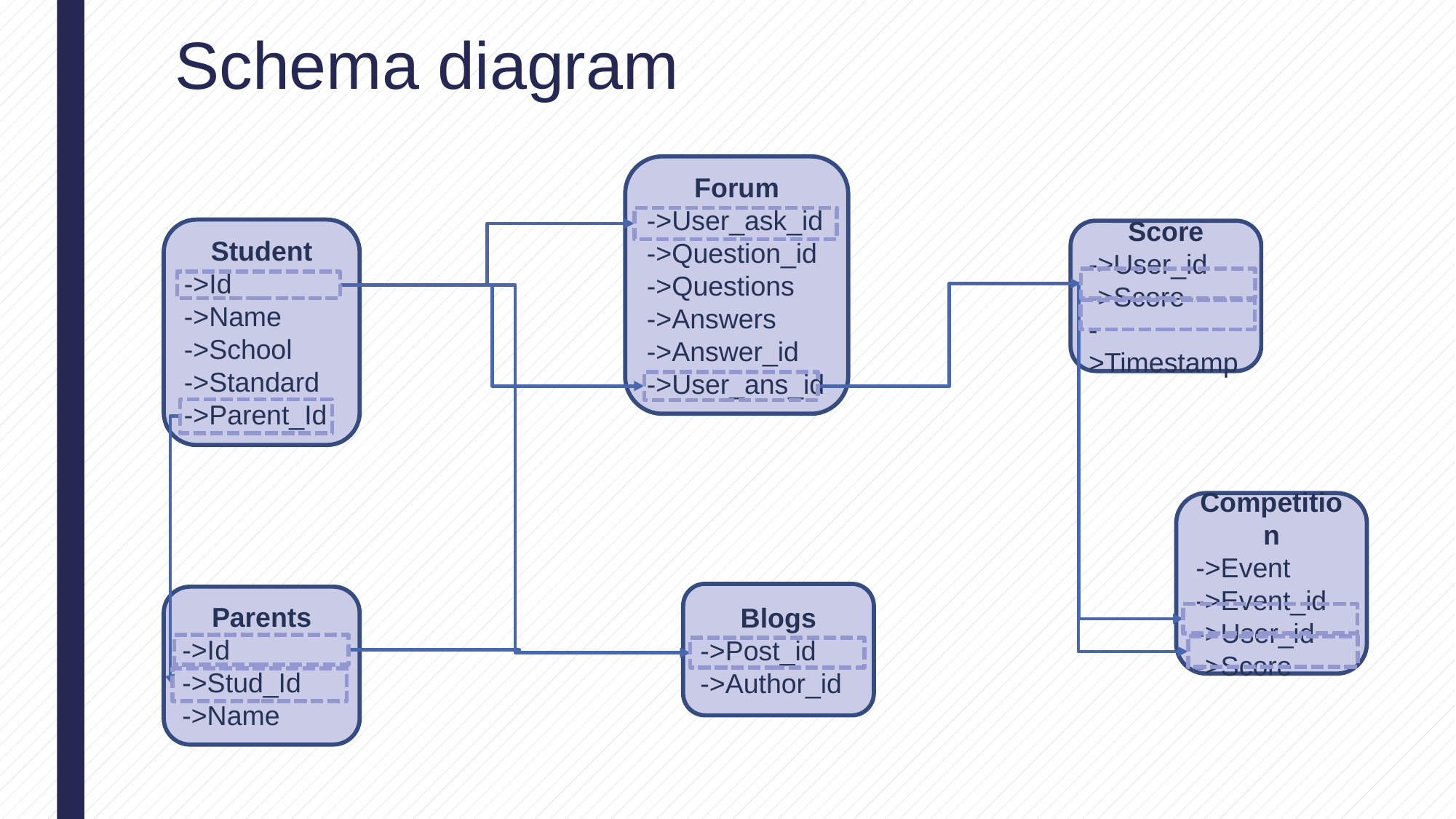

# Schema diagram
Forum
->User_ask_id
->Question_id
->Questions
->Answers
->Answer_id
->User_ans_id

Student
->Id
->Name
->School
->Standard
->Parent_Id
Score
->User_id
->Score
->Timestamp

Competition
->Event
->Event_id
->User_id
->Score
Blogs
->Post_id
->Author_id
Parents
->Id
->Stud_Id
->Name